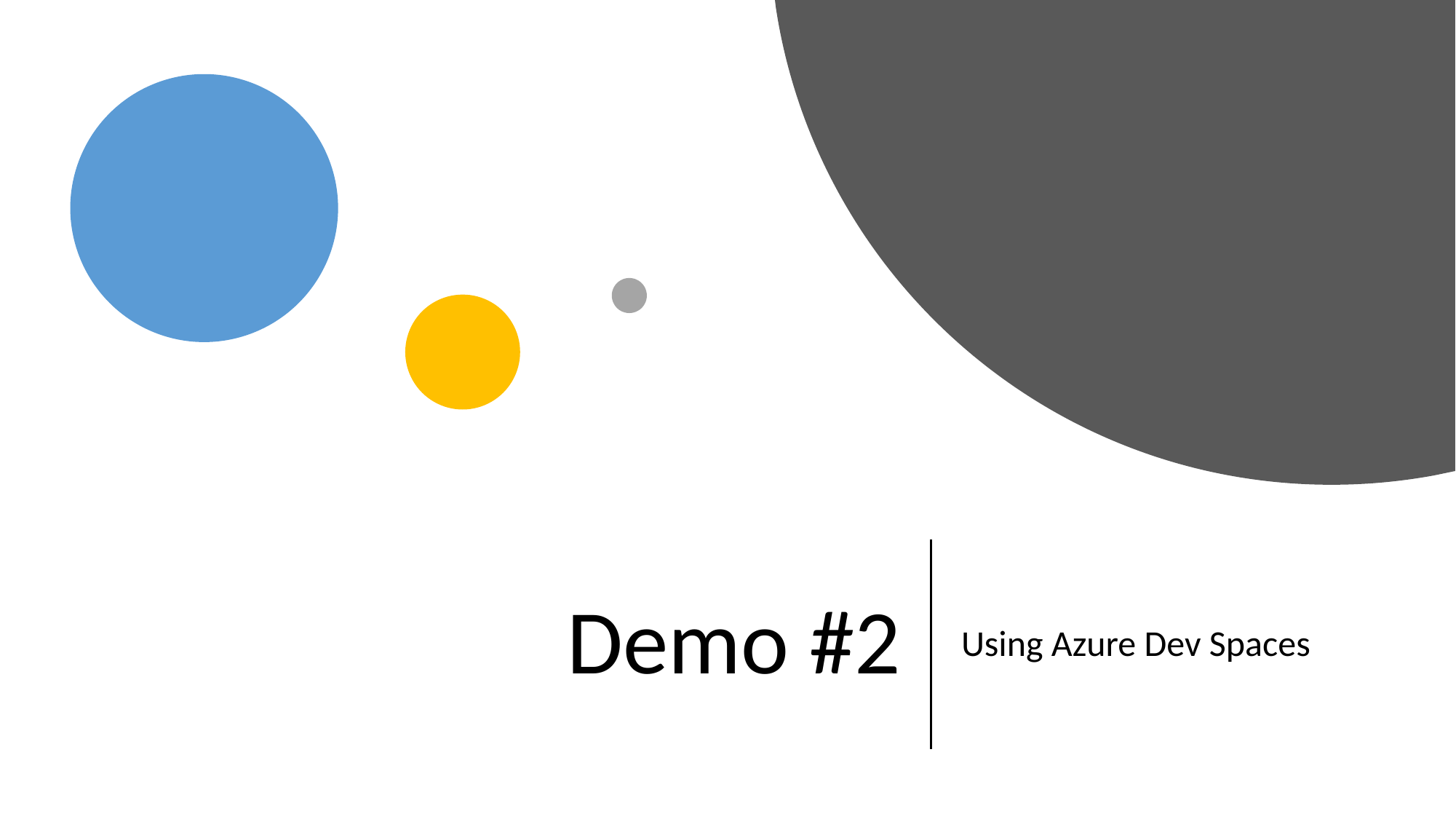

# Demo #2
Using Azure Dev Spaces